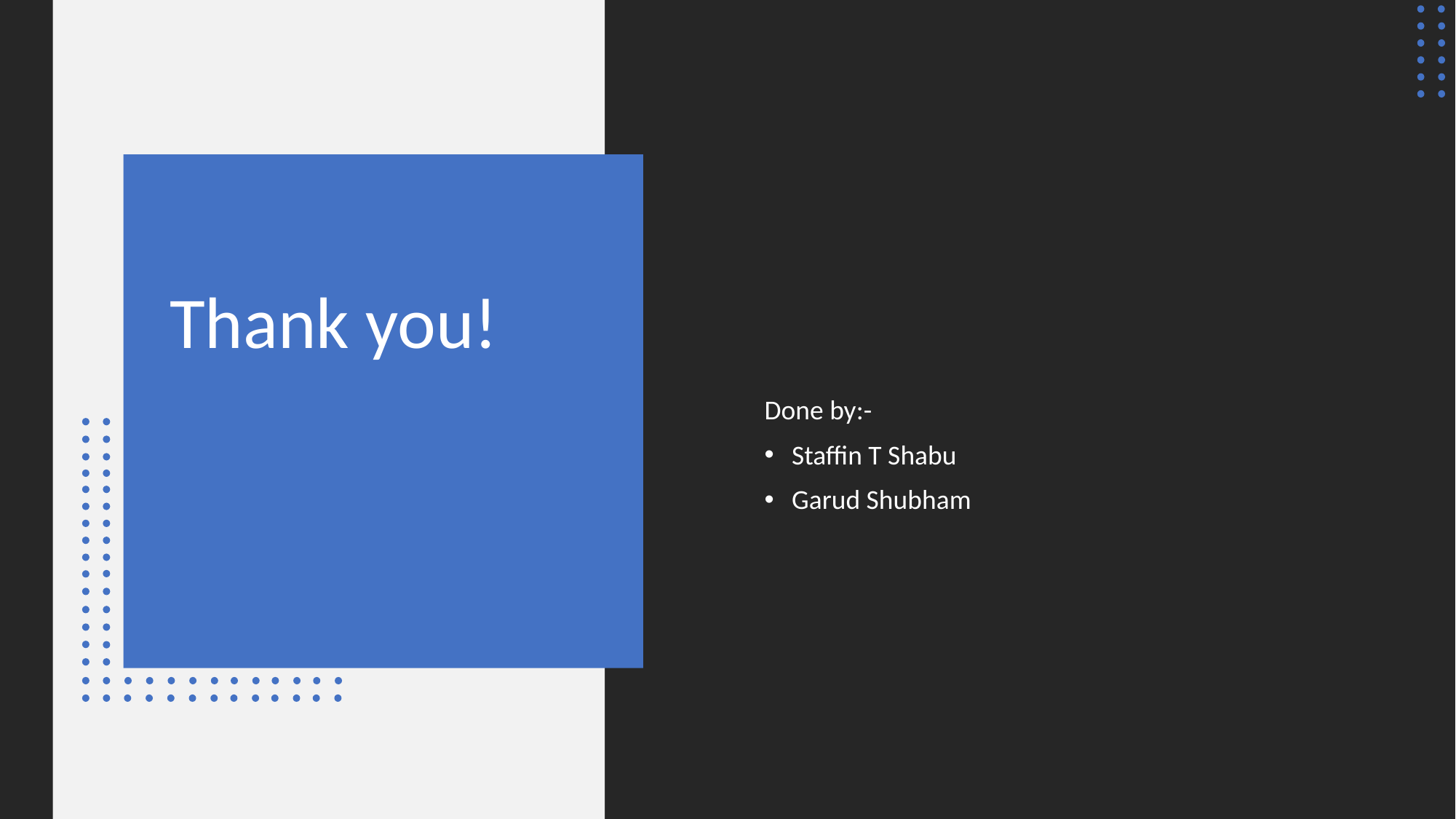

Done by:-
Staffin T Shabu
Garud Shubham

# Thank you!